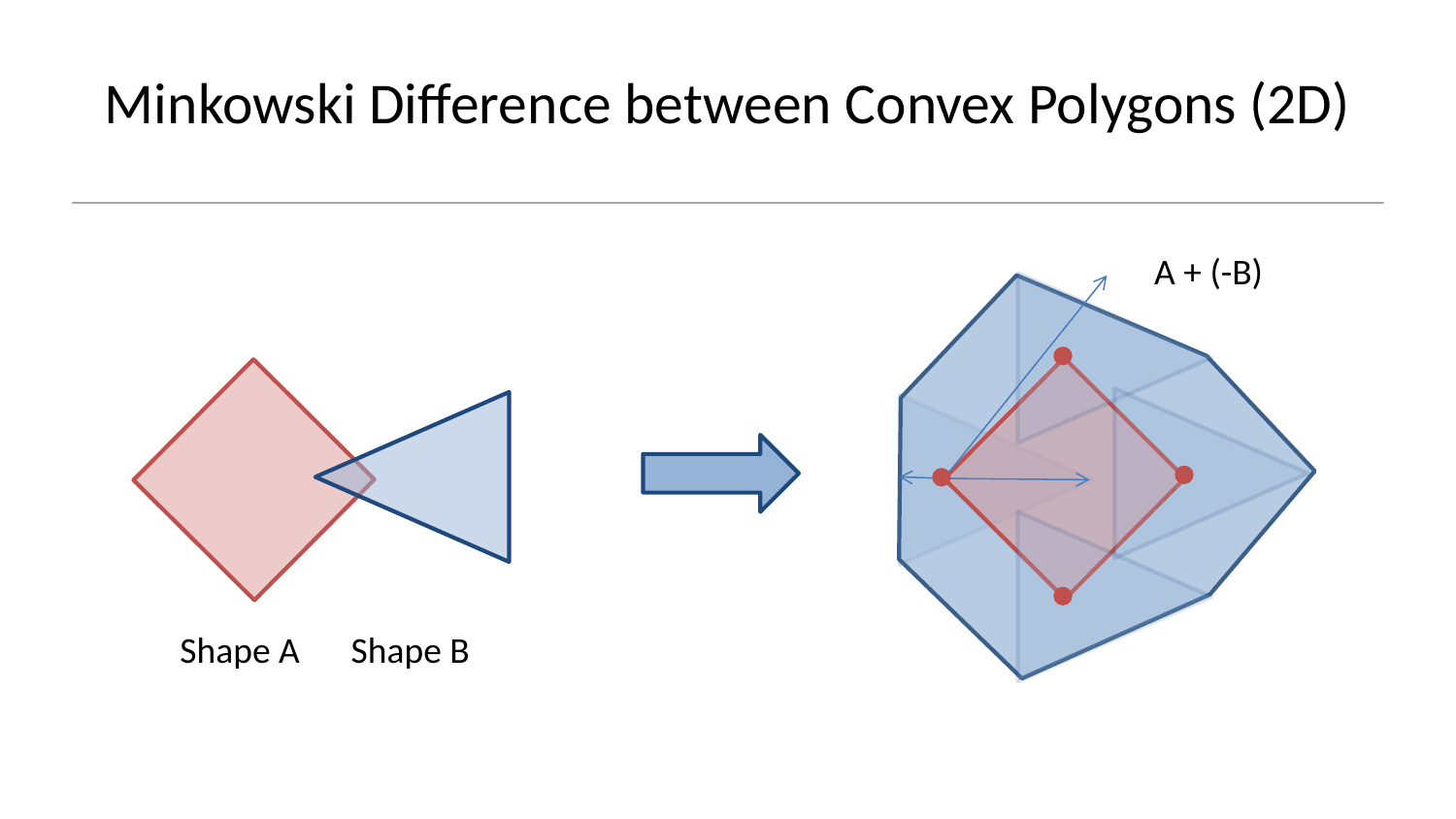

# Minkowski Difference between Convex Polygons (2D)
A + (-B)

Shape A
Shape B